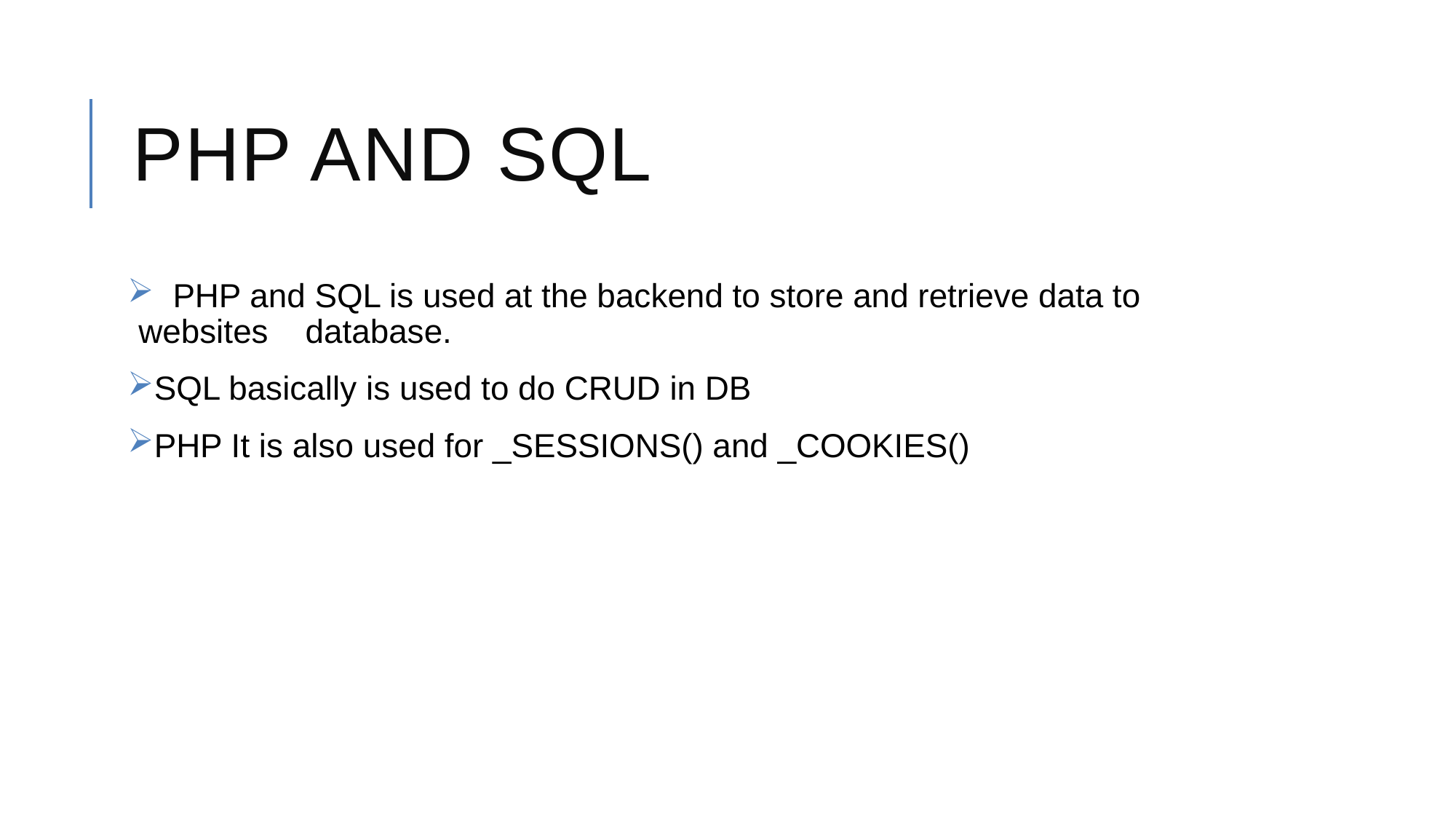

# Php and sql
  PHP and SQL is used at the backend to store and retrieve data to websites    database.
SQL basically is used to do CRUD in DB
PHP It is also used for _SESSIONS() and _COOKIES()